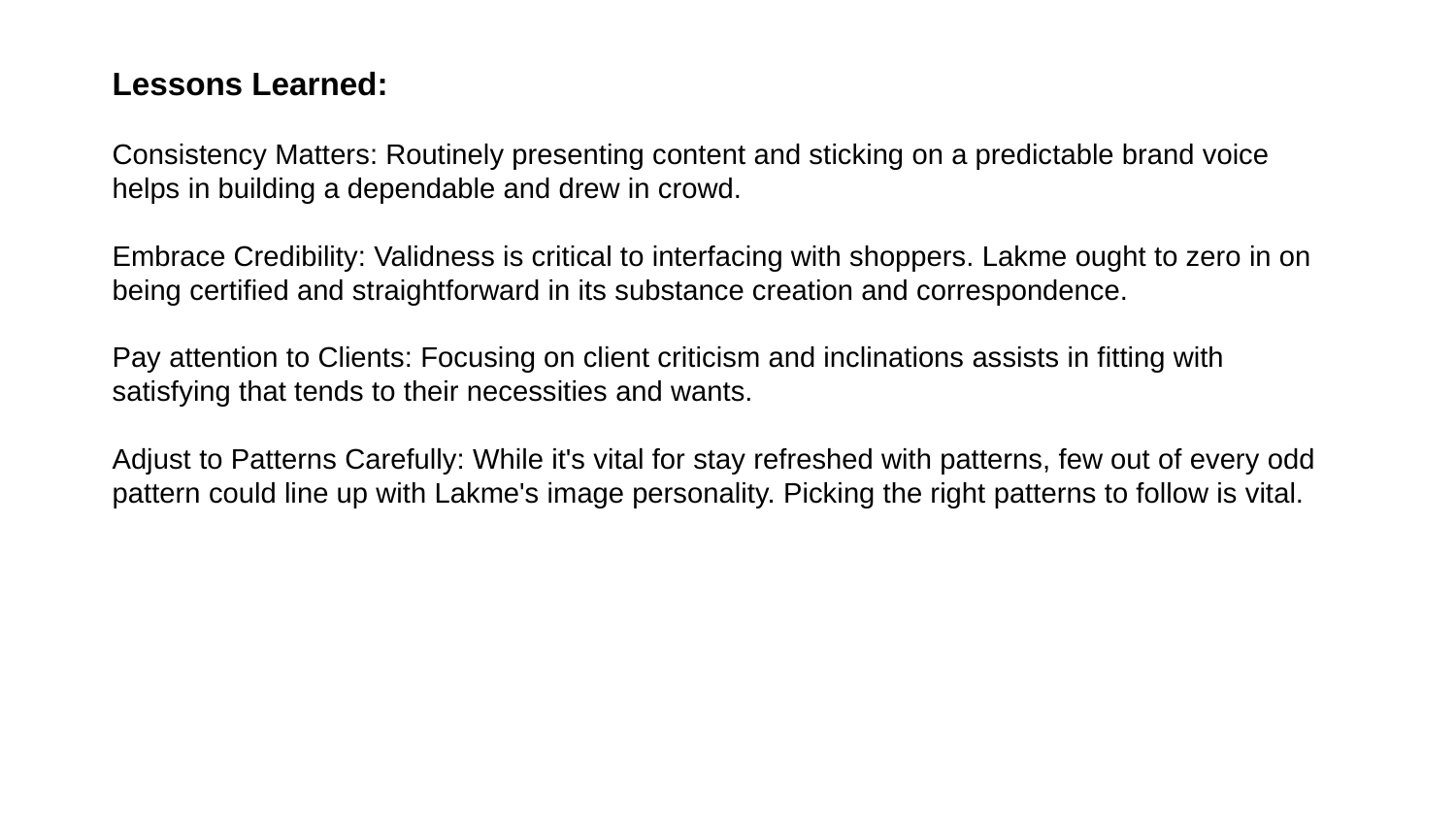

Lessons Learned:

Consistency Matters: Routinely presenting content and sticking on a predictable brand voice helps in building a dependable and drew in crowd.

Embrace Credibility: Validness is critical to interfacing with shoppers. Lakme ought to zero in on being certified and straightforward in its substance creation and correspondence.

Pay attention to Clients: Focusing on client criticism and inclinations assists in fitting with satisfying that tends to their necessities and wants.

Adjust to Patterns Carefully: While it's vital for stay refreshed with patterns, few out of every odd pattern could line up with Lakme's image personality. Picking the right patterns to follow is vital.